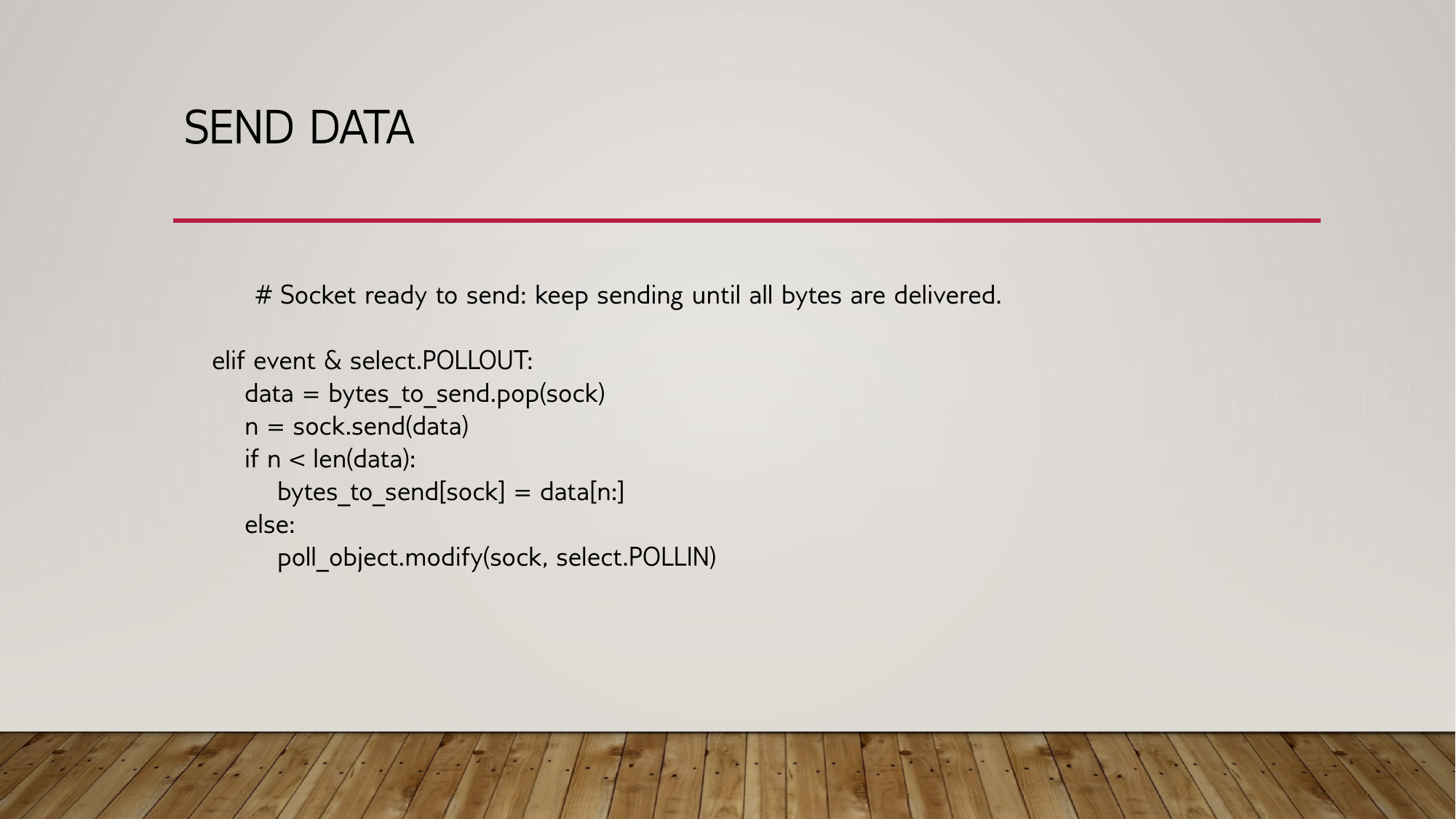

# Send data
	# Socket ready to send: keep sending until all bytes are delivered.

        elif event & select.POLLOUT:
            data = bytes_to_send.pop(sock)
            n = sock.send(data)
            if n < len(data):
                bytes_to_send[sock] = data[n:]
            else:
                poll_object.modify(sock, select.POLLIN)